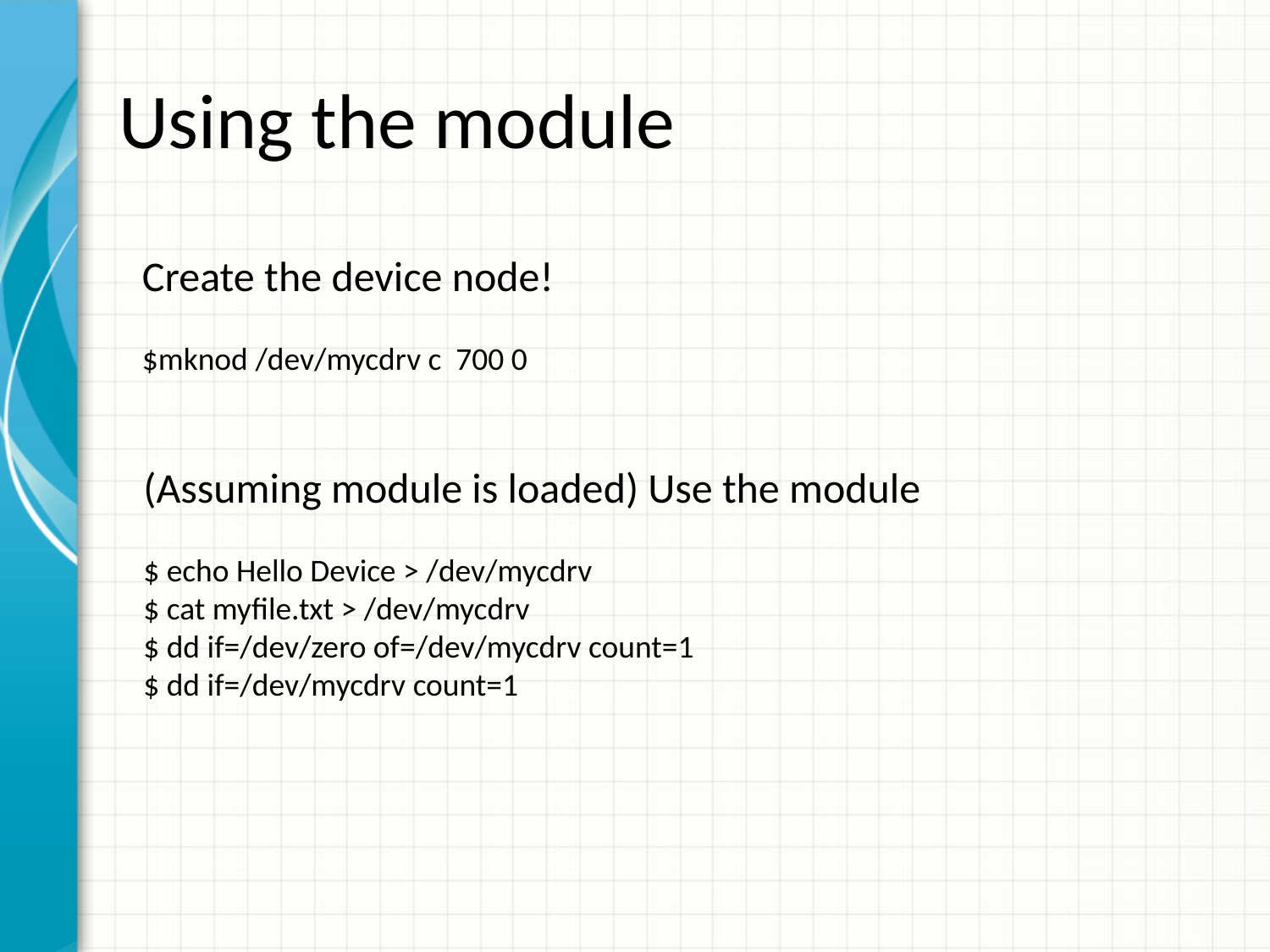

# Using the module
Create the device node!

$mknod /dev/mycdrv c  700 0
(Assuming module is loaded) Use the module

$ echo Hello Device > /dev/mycdrv
$ cat myfile.txt > /dev/mycdrv
$ dd if=/dev/zero of=/dev/mycdrv count=1
$ dd if=/dev/mycdrv count=1